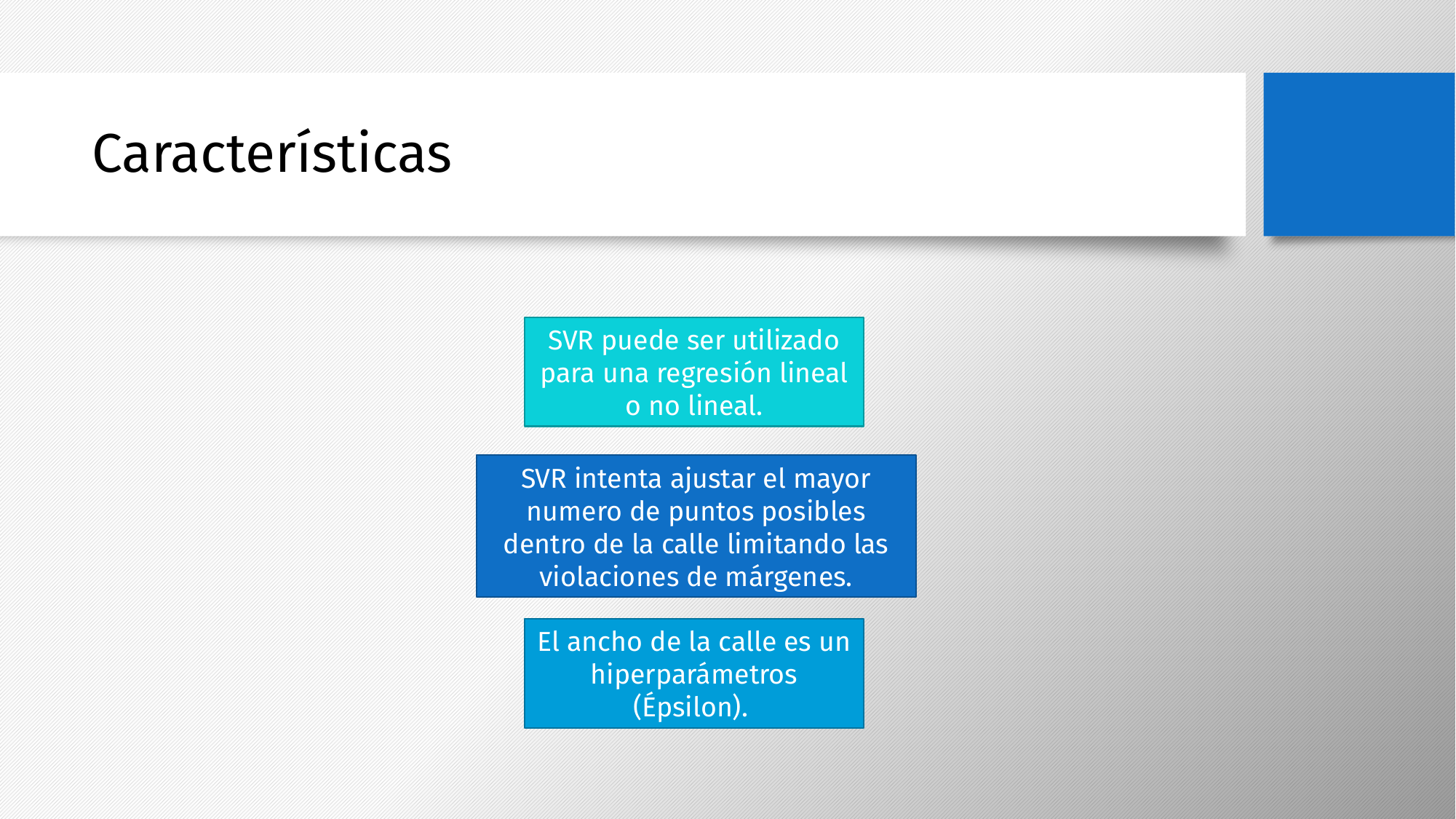

# Características

SVR puede ser utilizado para una regresión lineal o no lineal.
SVR intenta ajustar el mayor numero de puntos posibles dentro de la calle limitando las violaciones de márgenes.
El ancho de la calle es un hiperparámetros (Épsilon).